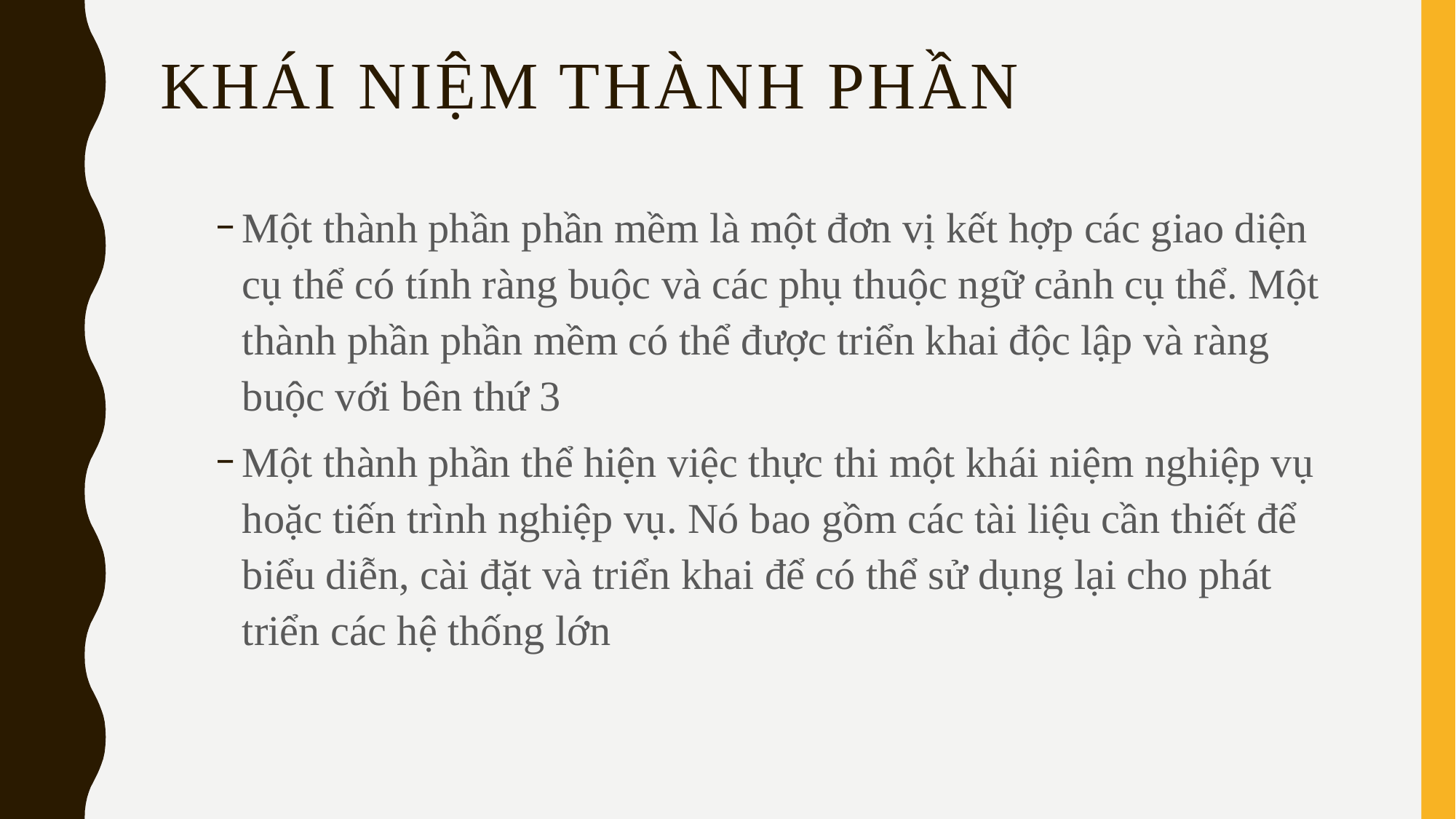

# Khái niệm thành phần
Một thành phần phần mềm là một đơn vị kết hợp các giao diện cụ thể có tính ràng buộc và các phụ thuộc ngữ cảnh cụ thể. Một thành phần phần mềm có thể được triển khai độc lập và ràng buộc với bên thứ 3
Một thành phần thể hiện việc thực thi một khái niệm nghiệp vụ hoặc tiến trình nghiệp vụ. Nó bao gồm các tài liệu cần thiết để biểu diễn, cài đặt và triển khai để có thể sử dụng lại cho phát triển các hệ thống lớn